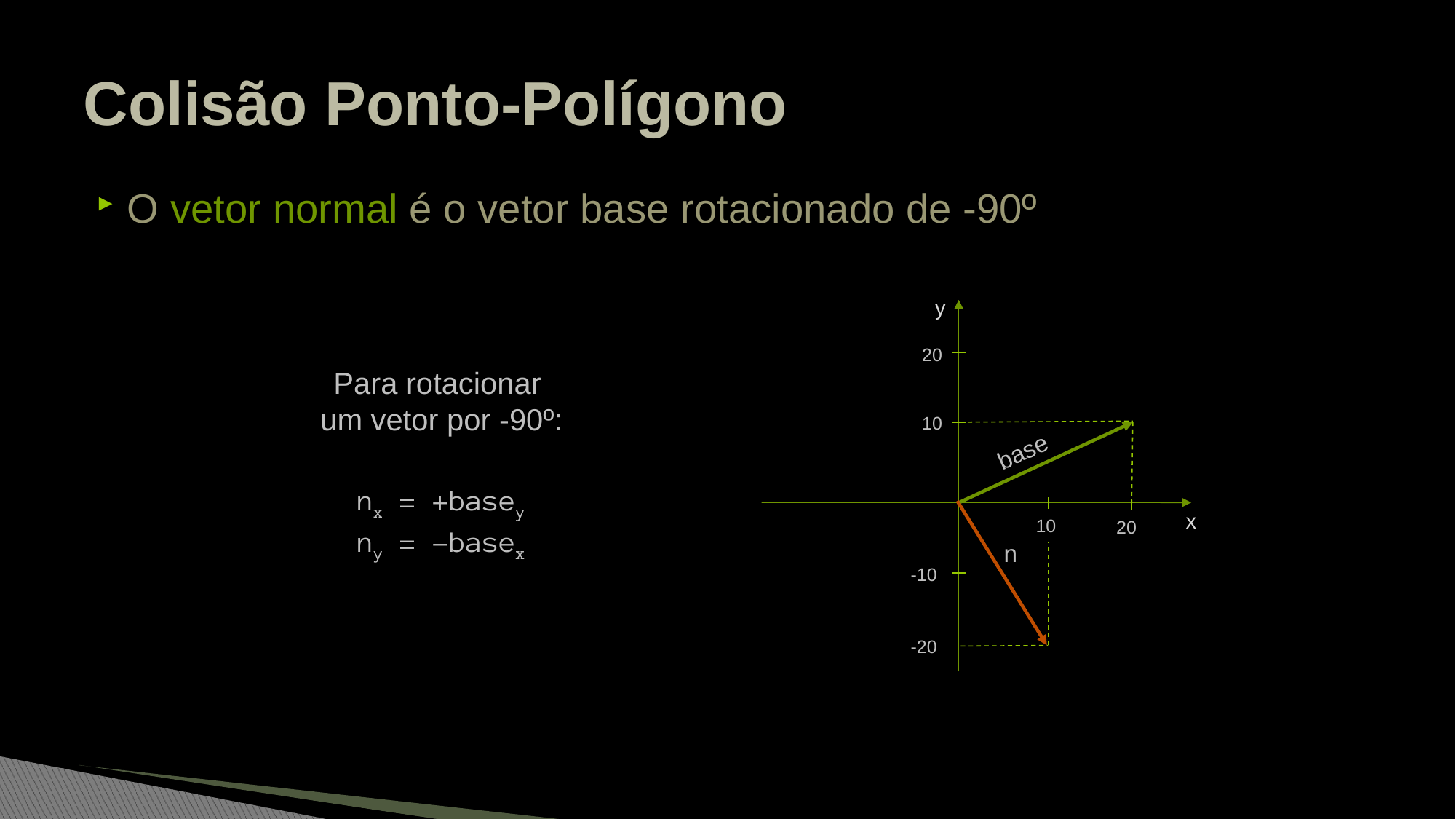

# Colisão Ponto-Polígono
O vetor normal é o vetor base rotacionado de -90º
y
20
10
base
x
10
20
n
-10
-20
Para rotacionar
um vetor por -90º:
nx = +basey
ny = -basex